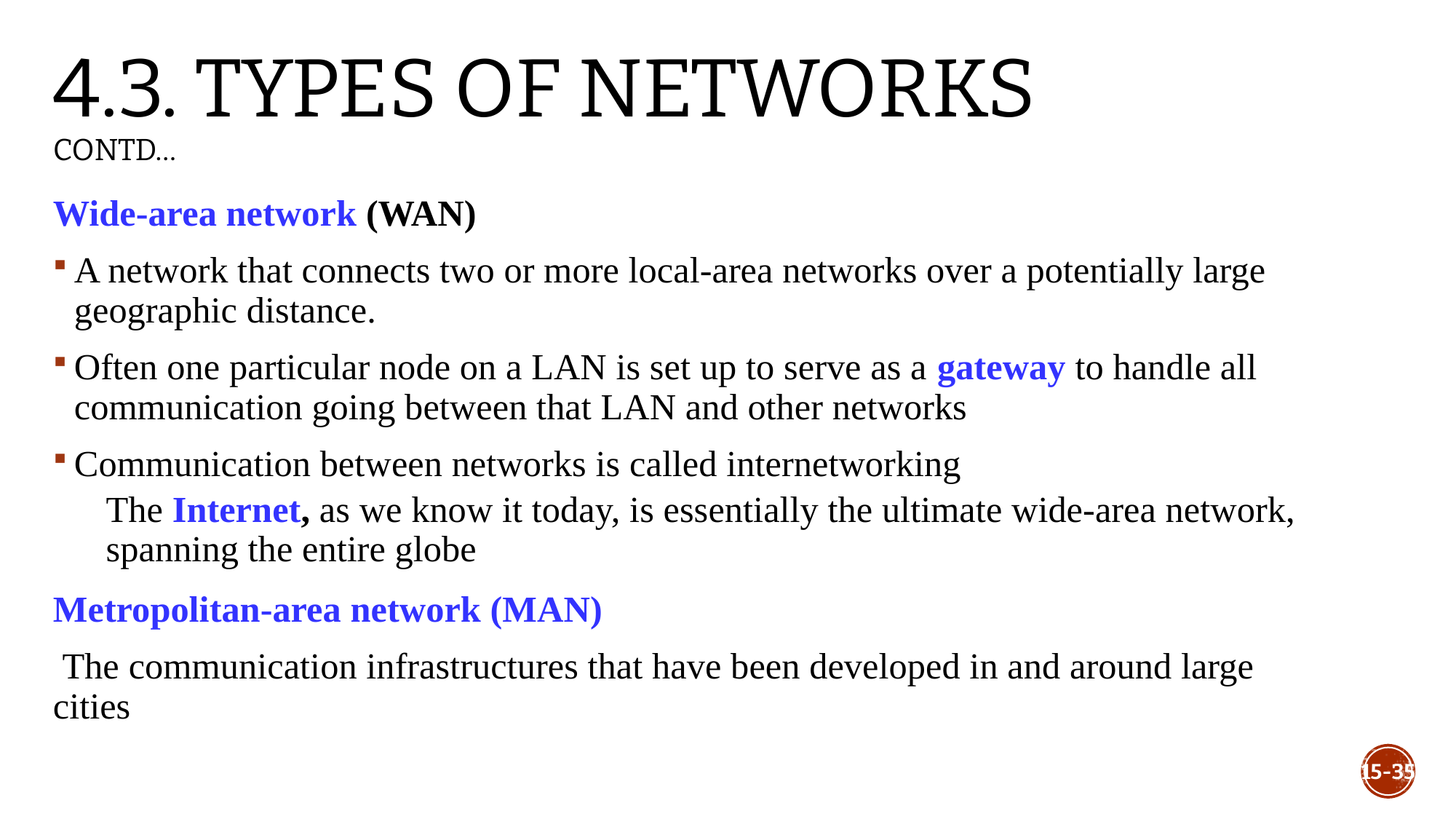

# 4.3. Types of Networks                 CONTD…
Wide-area network (WAN)
A network that connects two or more local-area networks over a potentially large geographic distance.
Often one particular node on a LAN is set up to serve as a gateway to handle all communication going between that LAN and other networks
Communication between networks is called internetworking
	The Internet, as we know it today, is essentially the ultimate wide-area network, spanning the entire globe
Metropolitan-area network (MAN)
 The communication infrastructures that have been developed in and around large cities

15-35